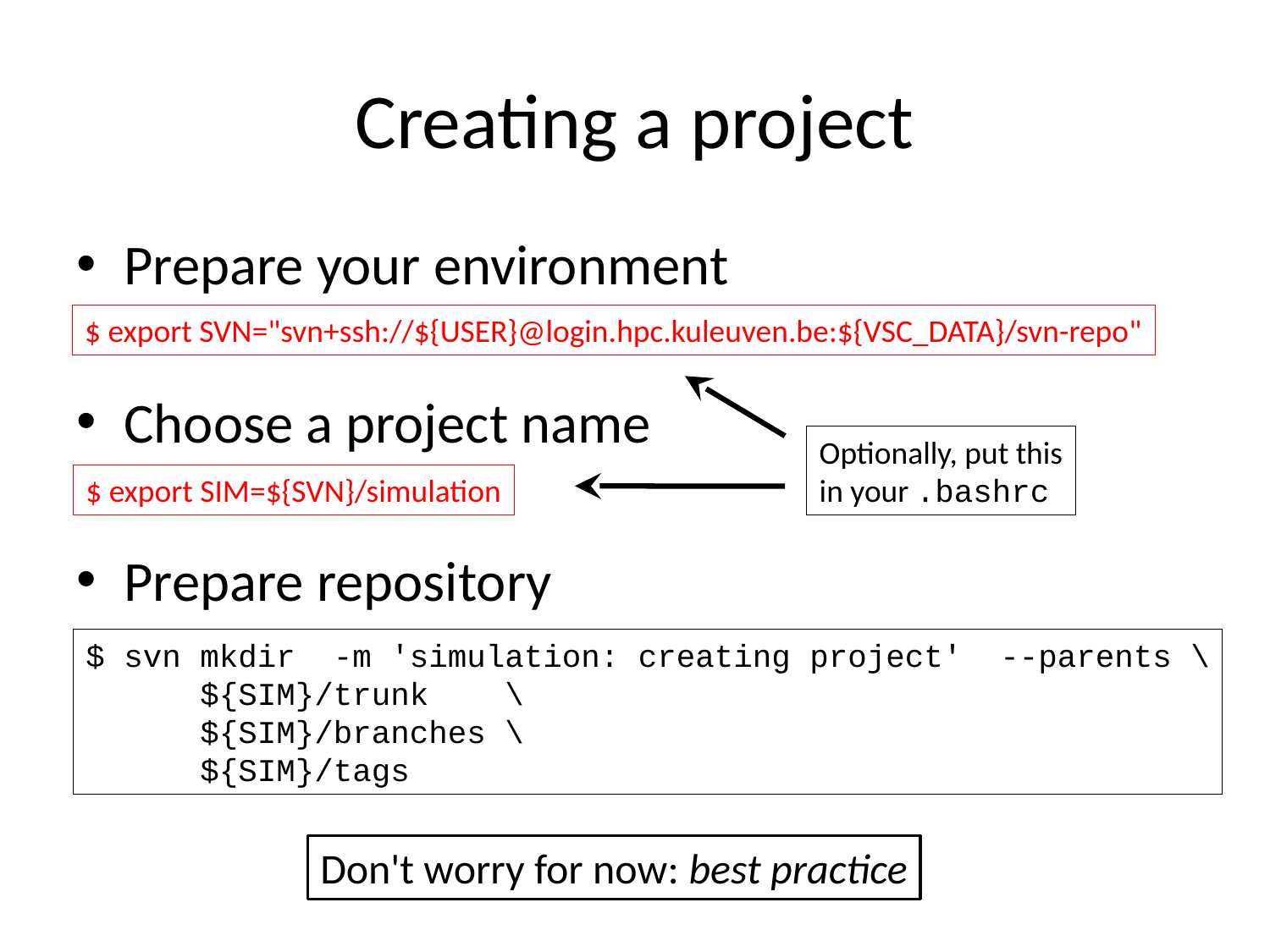

# Creating a project
Prepare your environment

Choose a project name

Prepare repository
$ export SVN="svn+ssh://${USER}@login.hpc.kuleuven.be:${VSC_DATA}/svn-repo"
Optionally, put this
in your .bashrc
$ export SIM=${SVN}/simulation
$ svn mkdir  -m 'simulation: creating project'  --parents \
      ${SIM}/trunk    \
      ${SIM}/branches \
      ${SIM}/tags
Don't worry for now: best practice